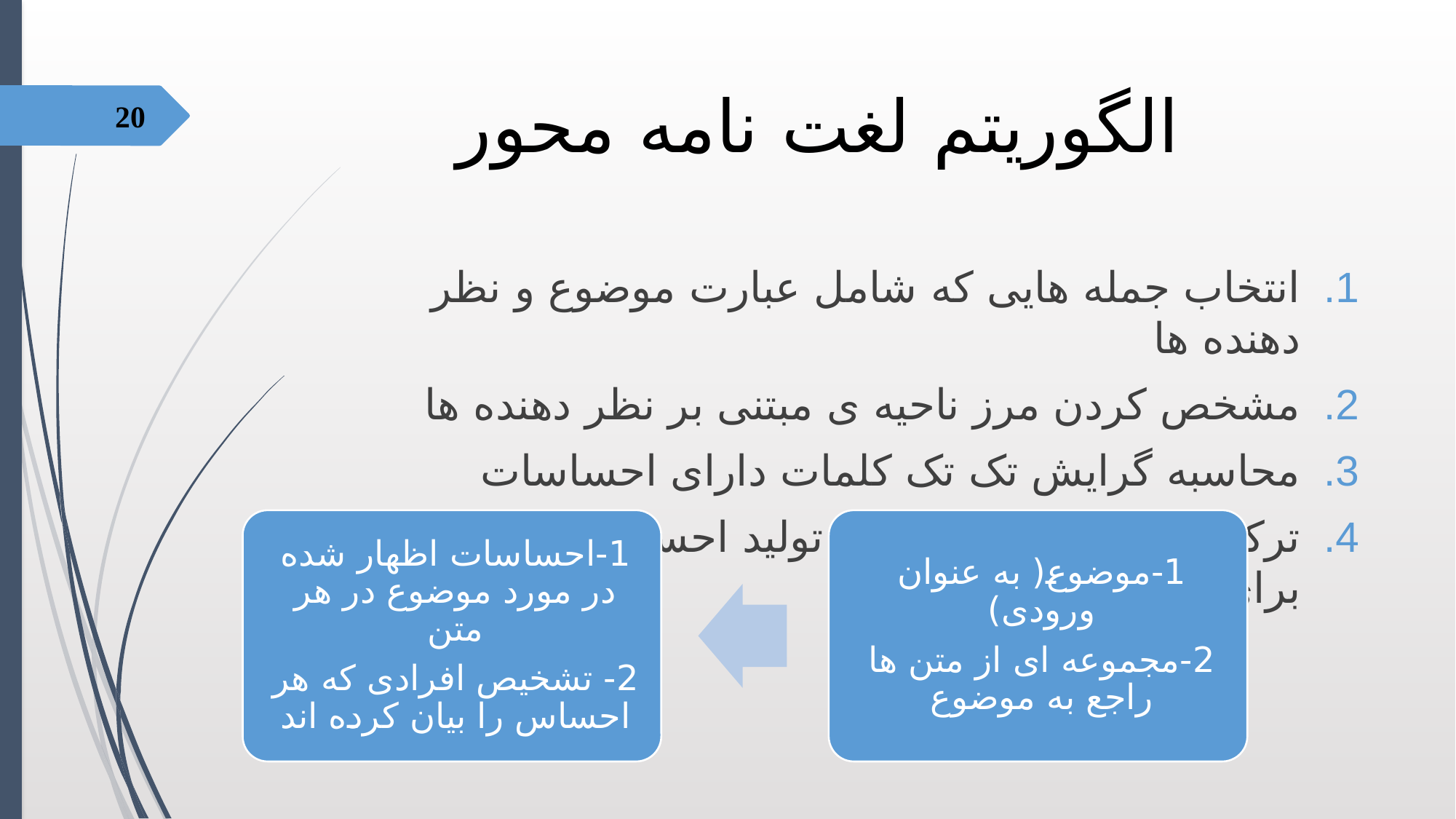

# الگوریتم لغت نامه محور
20
انتخاب جمله هایی که شامل عبارت موضوع و نظر دهنده ها
مشخص کردن مرز ناحیه ی مبتنی بر نظر دهنده ها
محاسبه گرایش تک تک کلمات دارای احساسات
ترکیب گرایش کلمات برای تولید احساسات نظر دهنده برای کل جمله
1-موضوع( به عنوان ورودی)
2-مجموعه ای از متن ها راجع به موضوع

1-احساسات اظهار شده در مورد موضوع در هر متن
2- تشخیص افرادی که هر احساس را بیان کرده اند